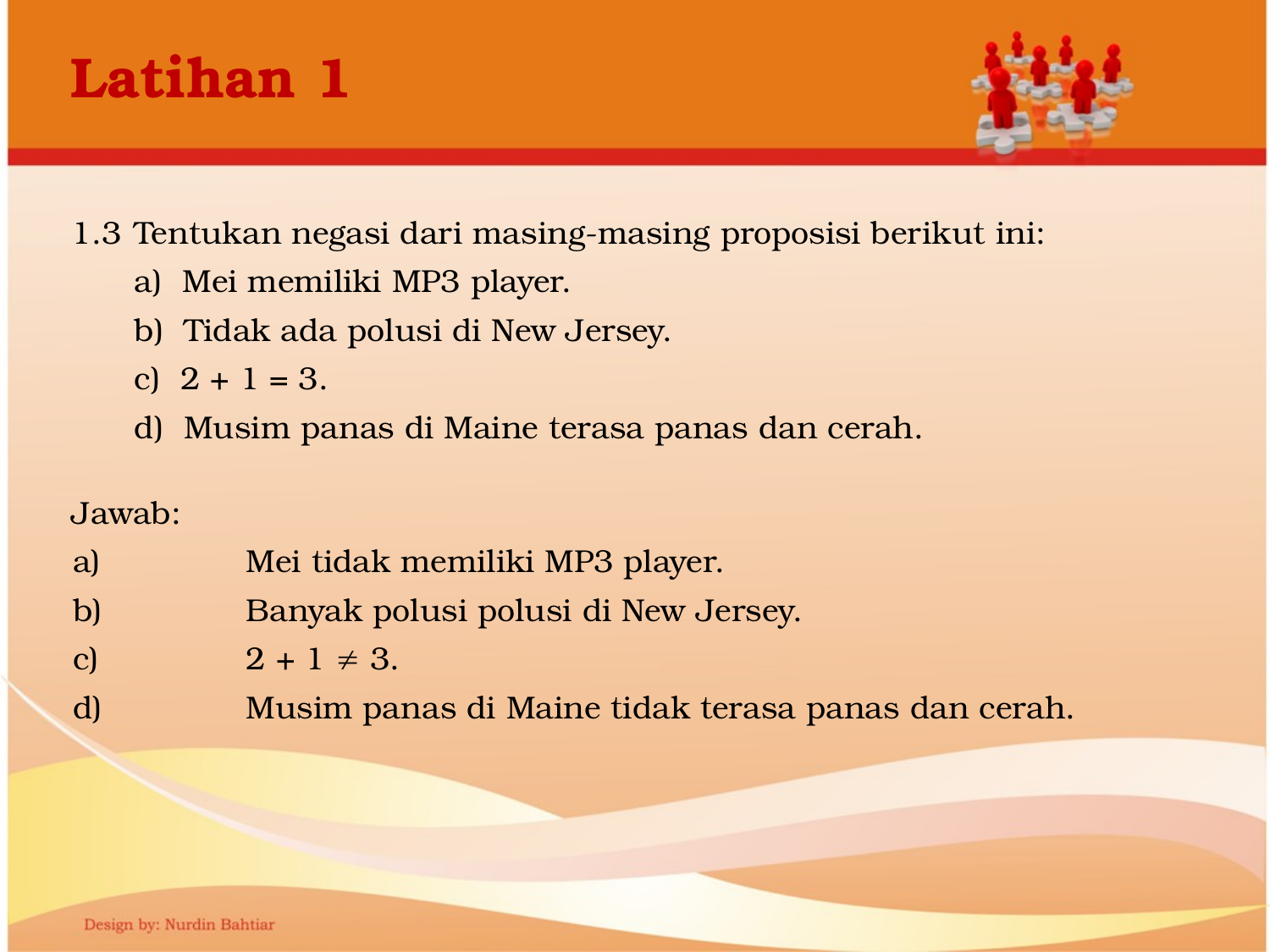

# Latihan 1
1.3	Tentukan negasi dari masing-masing proposisi berikut ini:
a)  Mei memiliki MP3 player.
b)  Tidak ada polusi di New Jersey.
c)  2 + 1 = 3.
d)  Musim panas di Maine terasa panas dan cerah.
Jawab:
a) 	Mei tidak memiliki MP3 player.
b) 	Banyak polusi polusi di New Jersey.
c) 	2 + 1 ≠ 3.
d) 	Musim panas di Maine tidak terasa panas dan cerah.